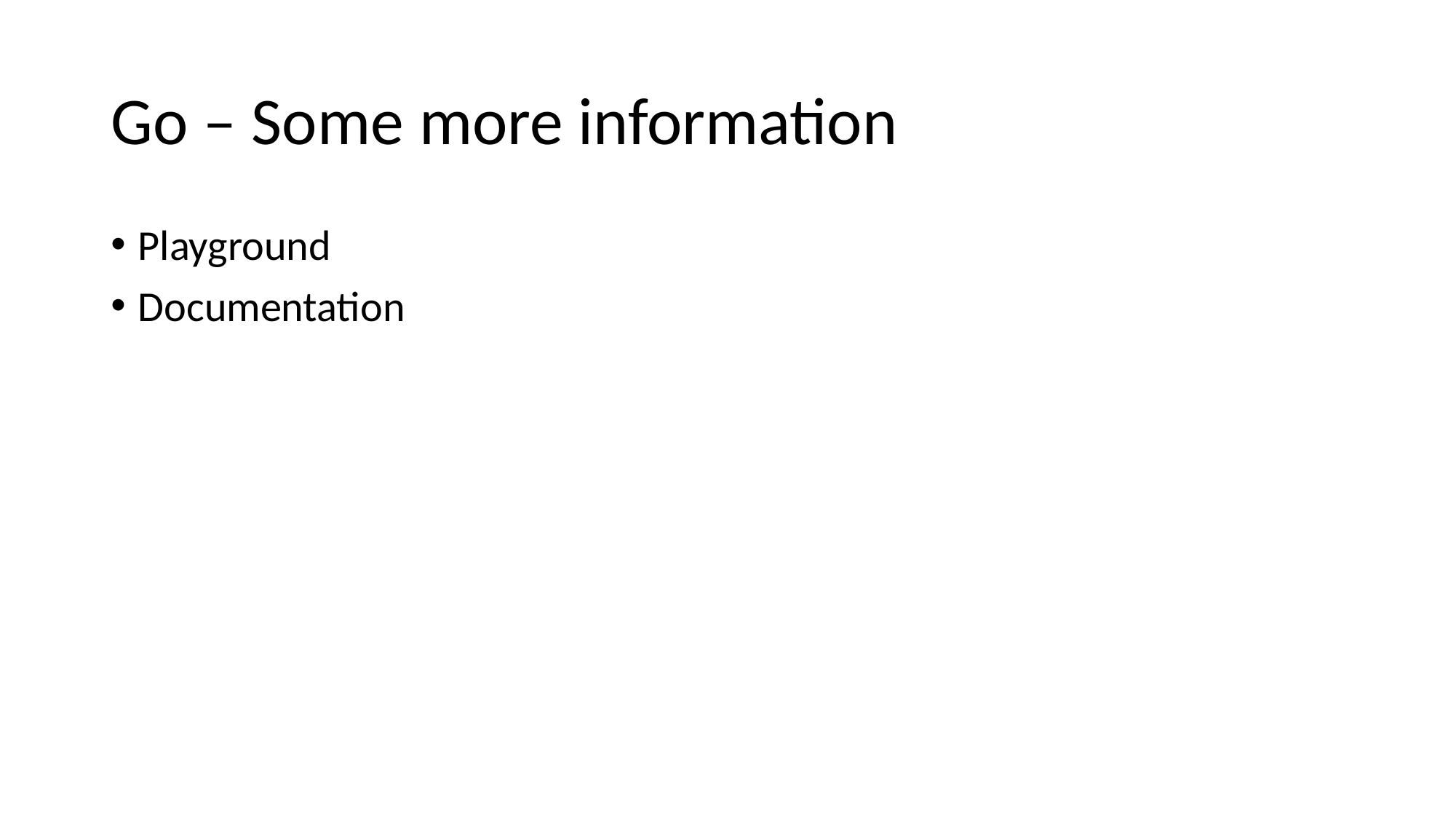

# Go – Some more information
Playground
Documentation